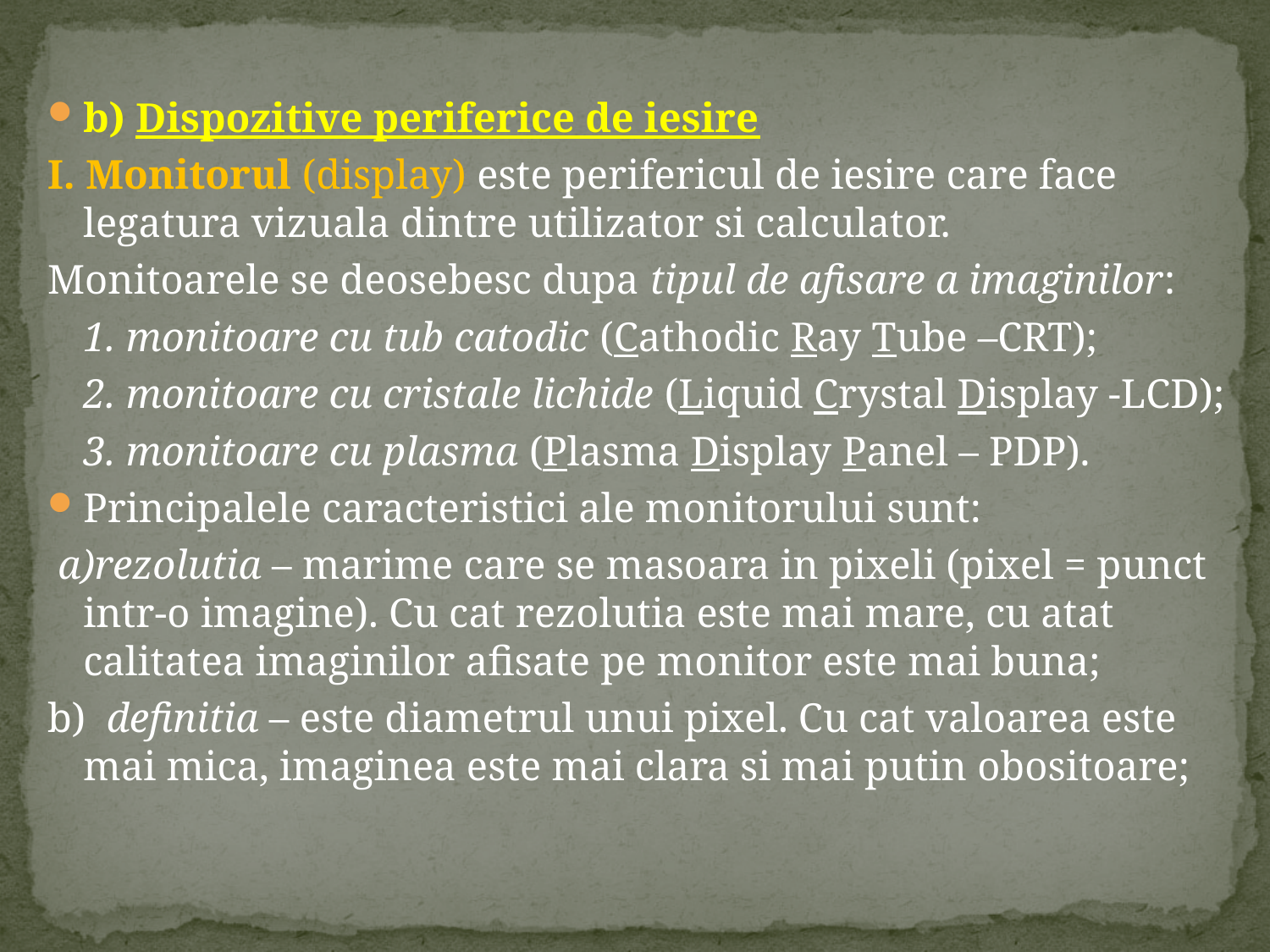

b) Dispozitive periferice de iesire
I. Monitorul (display) este perifericul de iesire care face legatura vizuala dintre utilizator si calculator.
Monitoarele se deosebesc dupa tipul de afisare a imaginilor:
	1. monitoare cu tub catodic (Cathodic Ray Tube –CRT);
	2. monitoare cu cristale lichide (Liquid Crystal Display -LCD);
	3. monitoare cu plasma (Plasma Display Panel – PDP).
Principalele caracteristici ale monitorului sunt:
 a)rezolutia – marime care se masoara in pixeli (pixel = punct intr-o imagine). Cu cat rezolutia este mai mare, cu atat calitatea imaginilor afisate pe monitor este mai buna;
b)  definitia – este diametrul unui pixel. Cu cat valoarea este mai mica, imaginea este mai clara si mai putin obositoare;